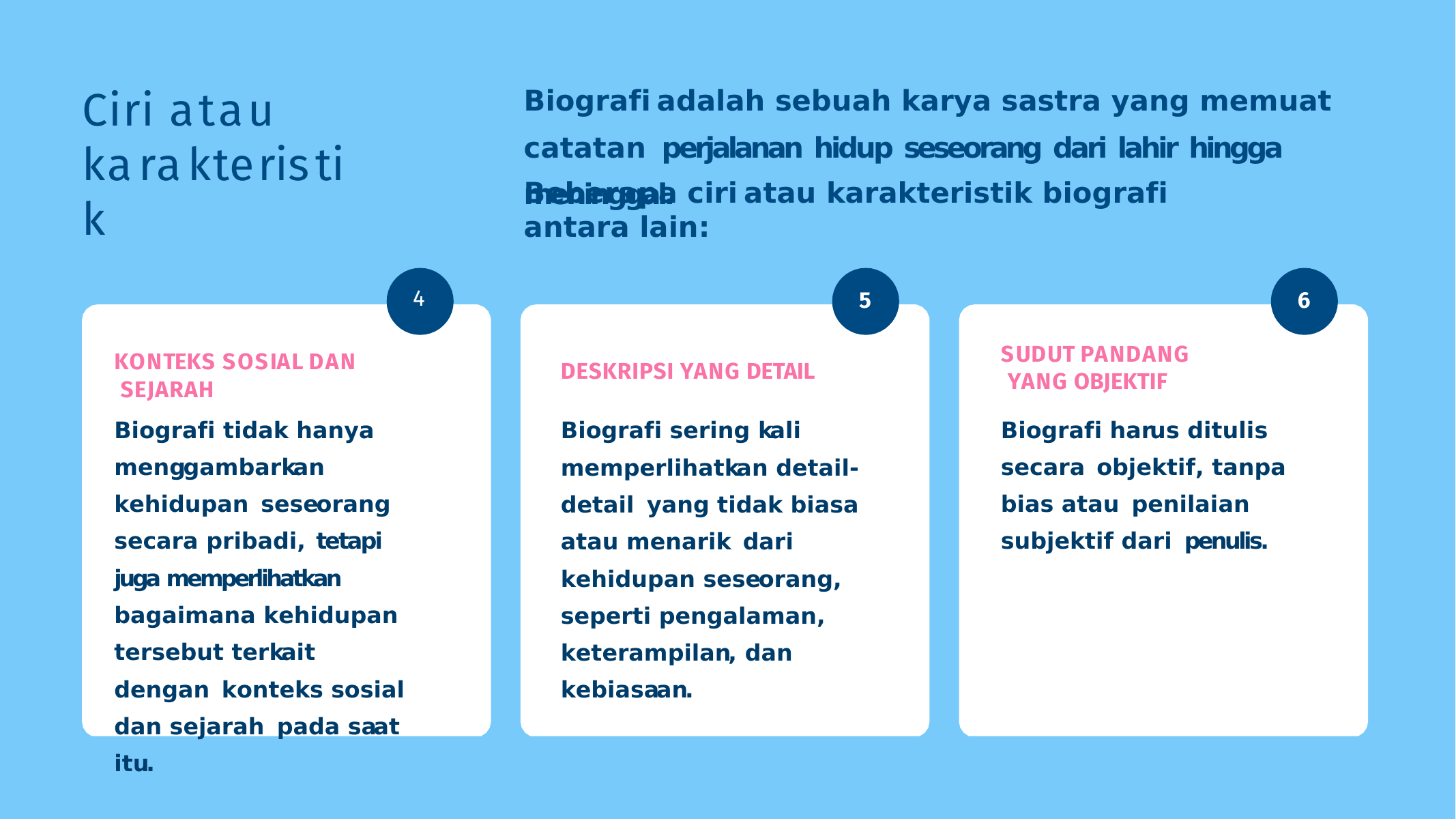

# Biografi adalah sebuah karya sastra yang memuat catatan  perjalanan hidup seseorang dari lahir hingga meninggal.
Ciri atau  karakteristik
Beberapa ciri atau karakteristik biografi antara lain:

4
5
6

SUDUT PANDANG  YANG OBJEKTIF
Biografi harus ditulis secara  objektif, tanpa bias atau  penilaian subjektif dari  penulis.
KONTEKS SOSIAL DAN  SEJARAH
Biografi tidak hanya  menggambarkan kehidupan  seseorang secara pribadi,  tetapi juga memperlihatkan  bagaimana kehidupan  tersebut terkait dengan  konteks sosial dan sejarah  pada saat itu.
DESKRIPSI YANG DETAIL
Biografi sering kali  memperlihatkan detail-detail  yang tidak biasa atau menarik  dari kehidupan seseorang,  seperti pengalaman,  keterampilan, dan kebiasaan.